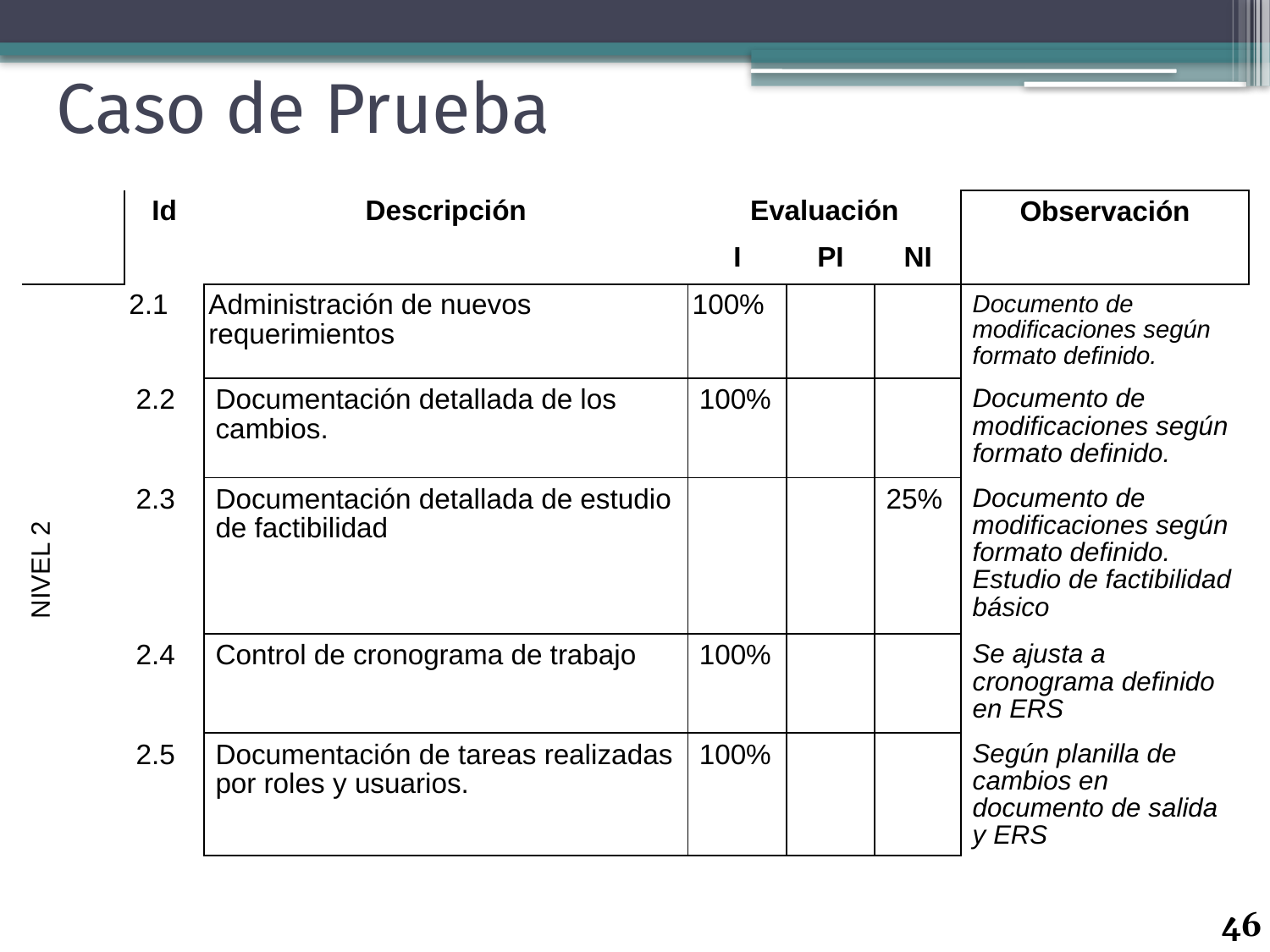

# Caso de Prueba
|  | Id | Descripción | Evaluación |  |  | Observación |
| --- | --- | --- | --- | --- | --- | --- |
|  |  |  | I | PI | NI |  |
| NIVEL 2 | 2.1 | Administración de nuevos requerimientos | 100% |  |  | Documento de modificaciones según formato definido. |
|  | 2.2 | Documentación detallada de los cambios. | 100% |  |  | Documento de modificaciones según formato definido. |
|  | 2.3 | Documentación detallada de estudio de factibilidad |  |  | 25% | Documento de modificaciones según formato definido. Estudio de factibilidad básico |
|  | 2.4 | Control de cronograma de trabajo | 100% |  |  | Se ajusta a cronograma definido en ERS |
|  | 2.5 | Documentación de tareas realizadas por roles y usuarios. | 100% |  |  | Según planilla de cambios en documento de salida y ERS |
46